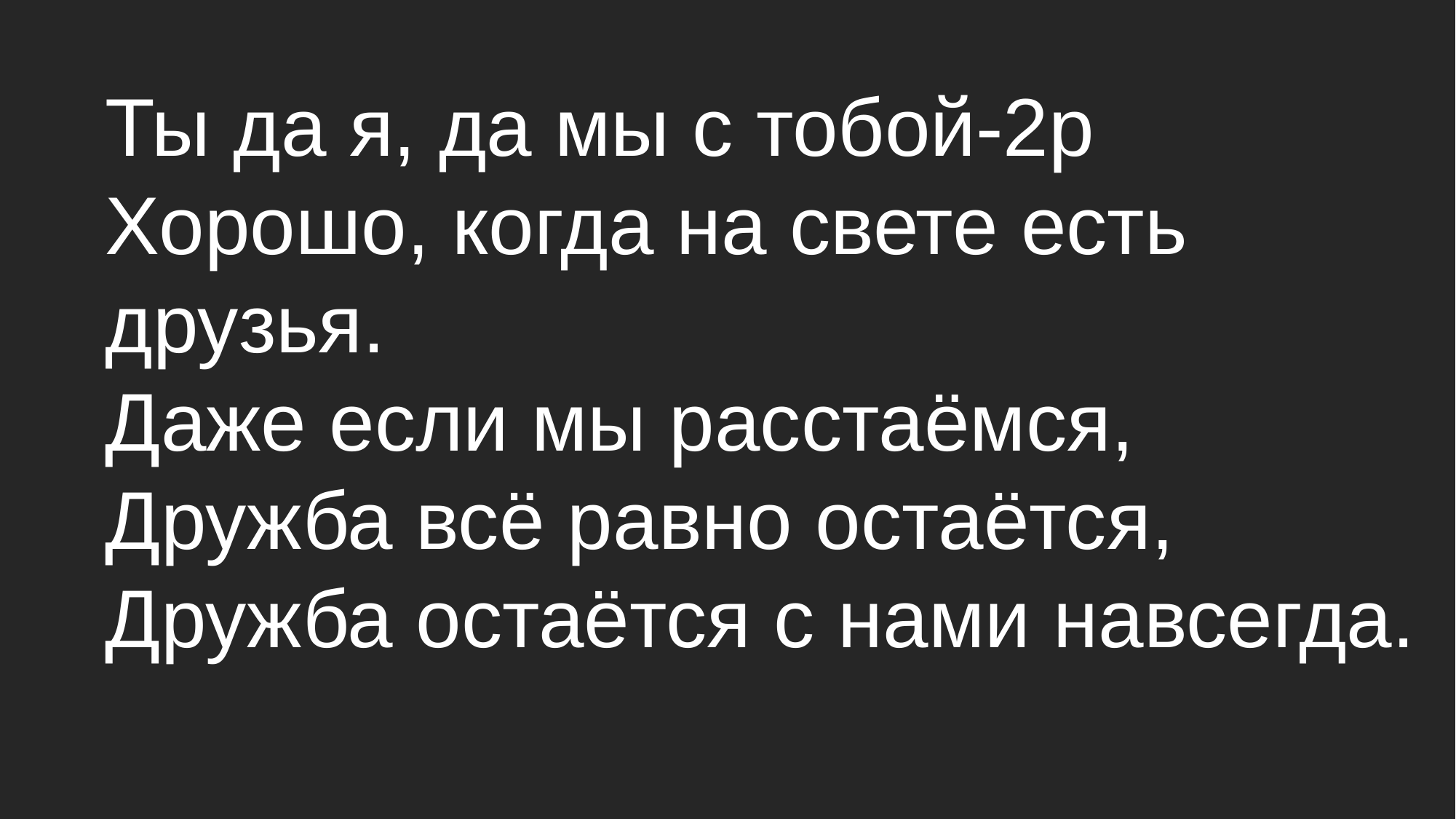

# Ты да я, да мы с тобой-2р Хорошо, когда на свете есть друзья. Даже если мы расстаёмся, Дружба всё равно остаётся, Дружба остаётся с нами навсегда.